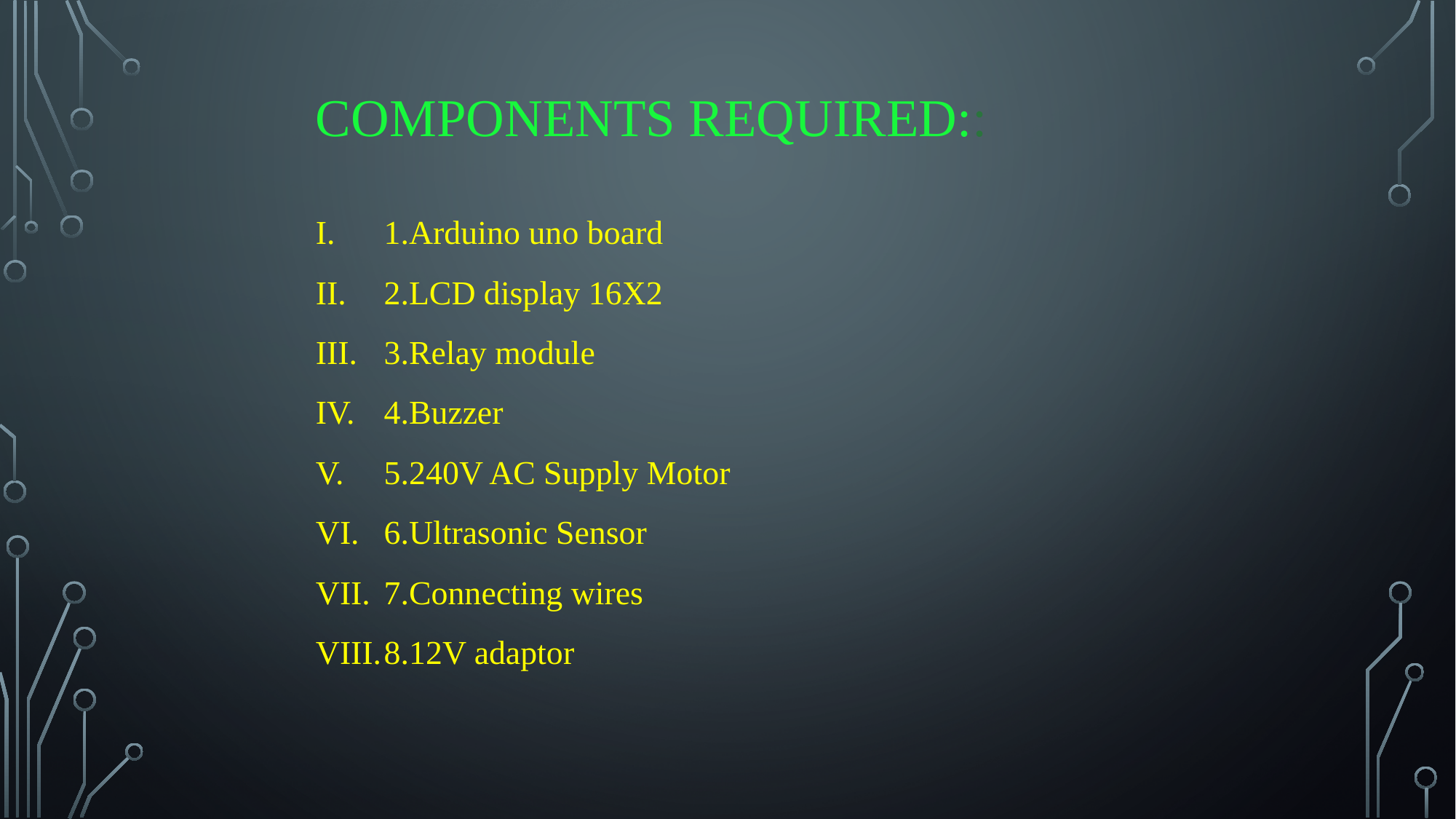

COMPONENTS REQUIRED::

1.Arduino uno board
2.LCD display 16X2
3.Relay module
4.Buzzer
5.240V AC Supply Motor
6.Ultrasonic Sensor
7.Connecting wires
8.12V adaptor